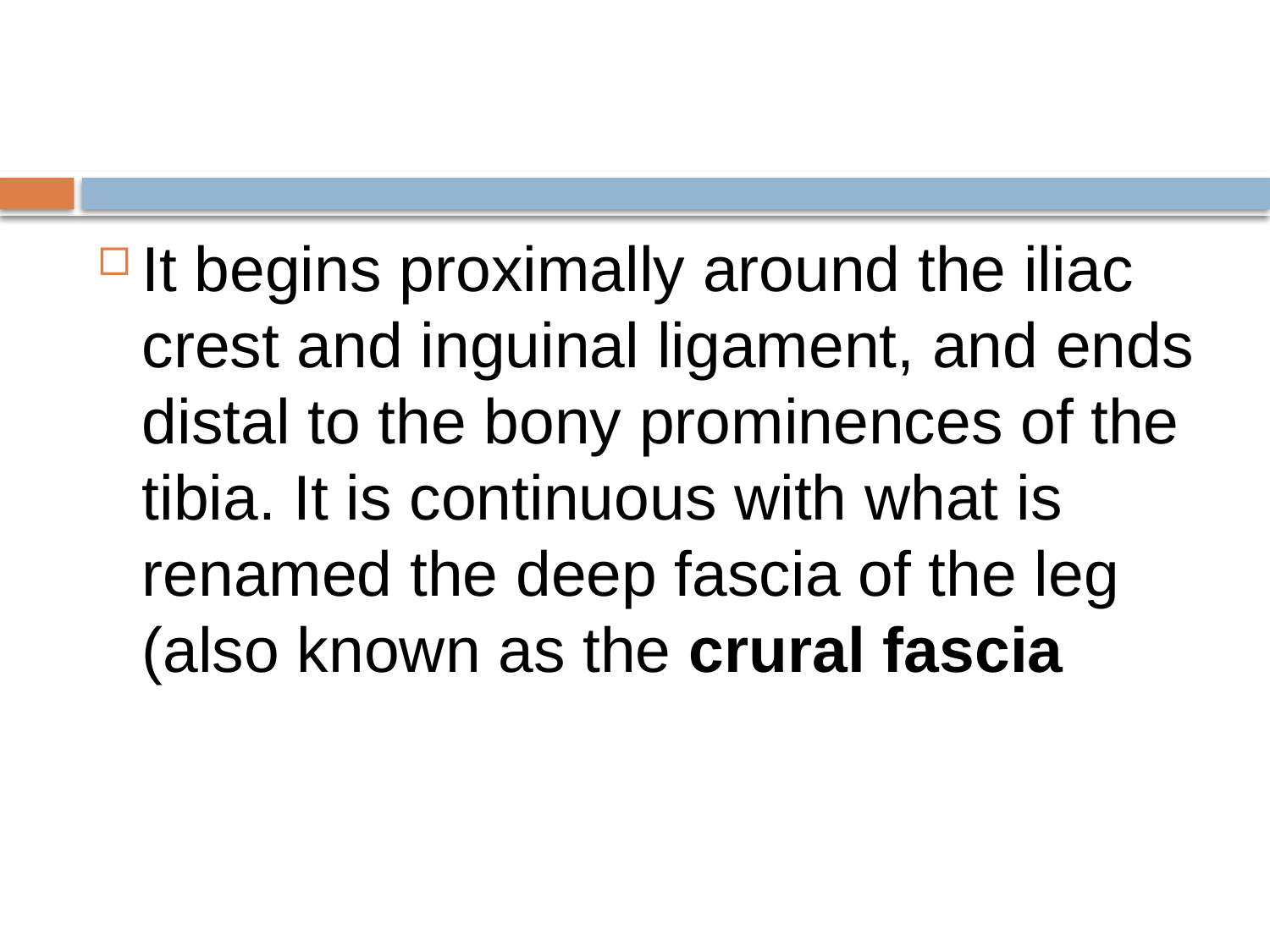

#
It begins proximally around the iliac crest and inguinal ligament, and ends distal to the bony prominences of the tibia. It is continuous with what is renamed the deep fascia of the leg (also known as the crural fascia